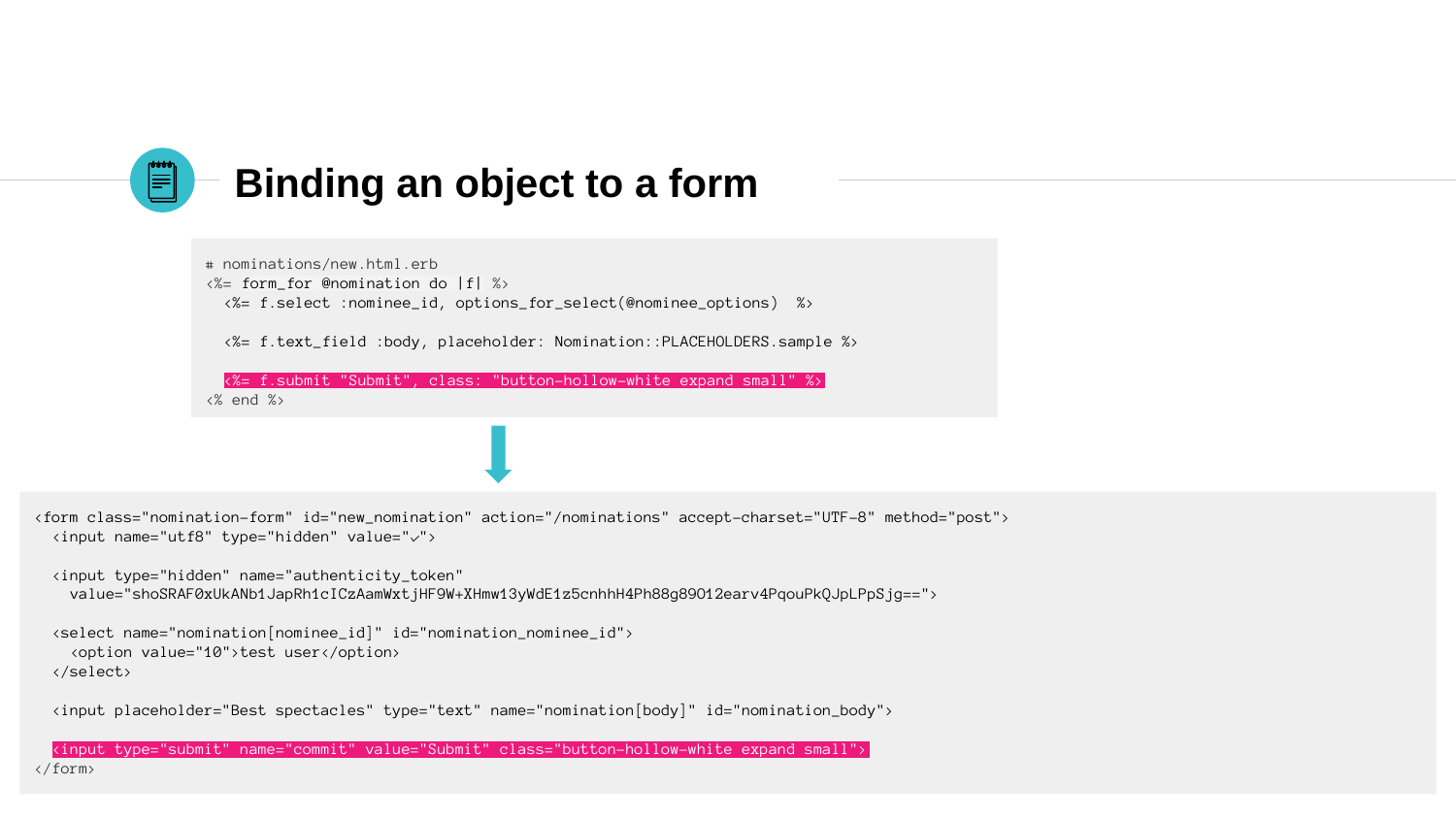

# Binding an object to a form

# nominations/new.html.erb
<%= form_for @nomination do |f| %>
  <%= f.select :nominee_id, options_for_select(@nominee_options)  %>

  <%= f.text_field :body, placeholder: Nomination::PLACEHOLDERS.sample %>

  <%= f.submit "Submit", class: "button-hollow-white expand small" %>
<% end %>

<form class="nomination-form" id="new_nomination" action="/nominations" accept-charset="UTF-8" method="post">
  <input name="utf8" type="hidden" value="✓">

  <input type="hidden" name="authenticity_token"
    value="shoSRAF0xUkANb1JapRh1cICzAamWxtjHF9W+XHmw13yWdE1z5cnhhH4Ph88g89O12earv4PqouPkQJpLPpSjg==">

  <select name="nomination[nominee_id]" id="nomination_nominee_id">
    <option value="10">test user</option>
  </select>

  <input placeholder="Best spectacles" type="text" name="nomination[body]" id="nomination_body">

  <input type="submit" name="commit" value="Submit" class="button-hollow-white expand small">
</form>